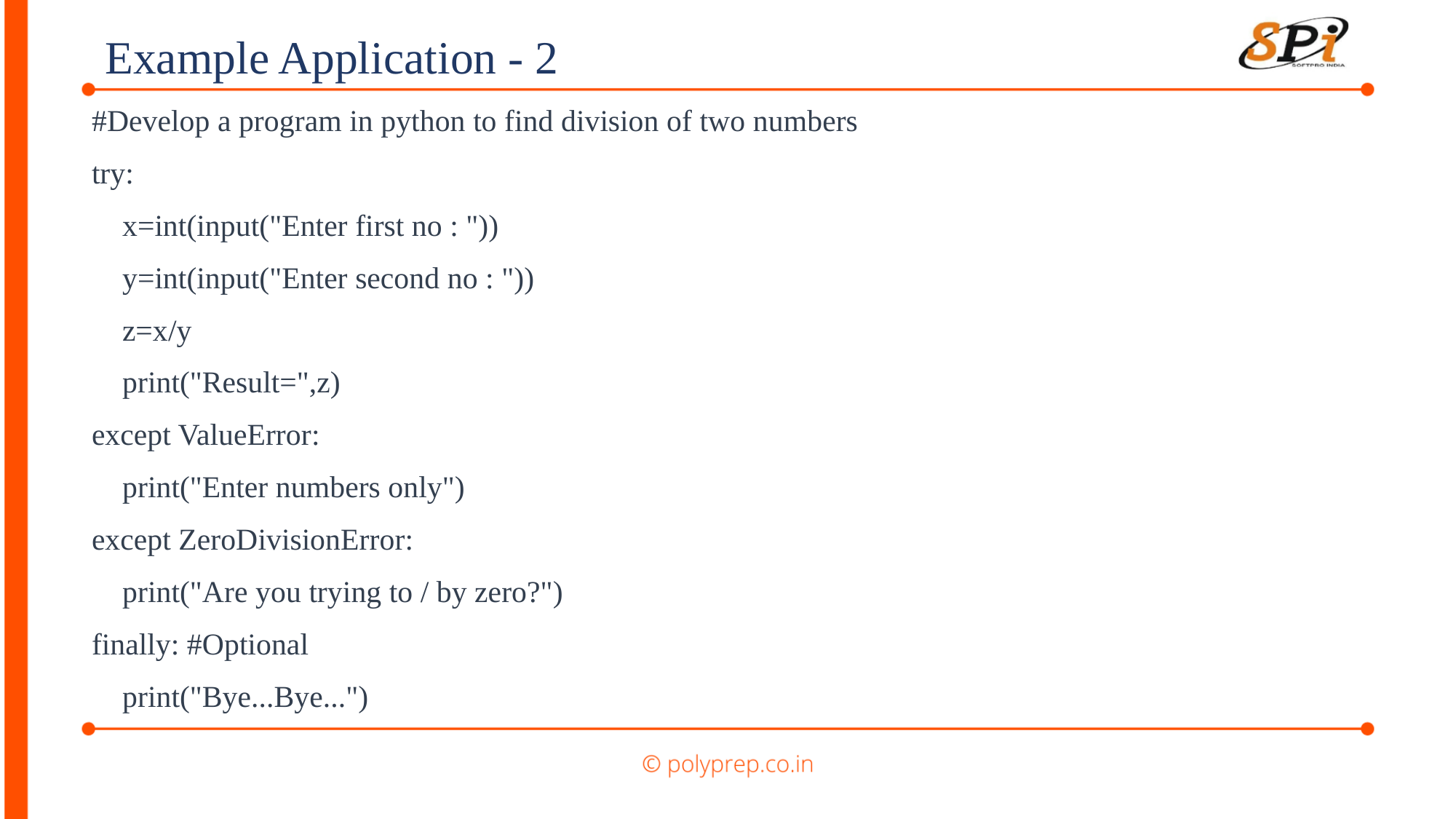

Example Application - 2
#Develop a program in python to find division of two numbers
try:
    x=int(input("Enter first no : "))
    y=int(input("Enter second no : "))
    z=x/y
    print("Result=",z)
except ValueError:
    print("Enter numbers only")
except ZeroDivisionError:
    print("Are you trying to / by zero?")
finally: #Optional
    print("Bye...Bye...")